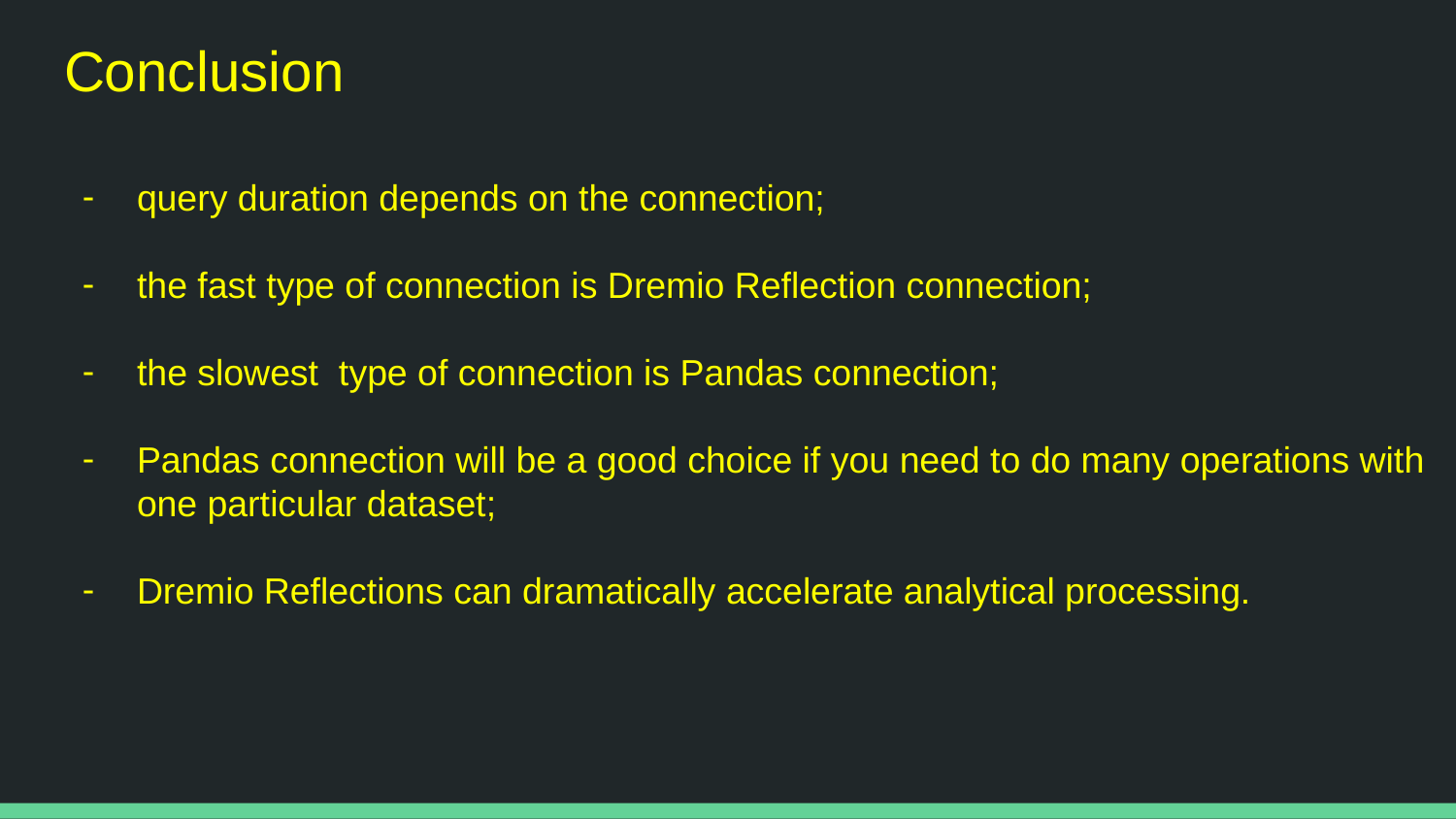

# Conclusion

query duration depends on the connection;

the fast type of connection is Dremio Reflection connection;

the slowest  type of connection is Pandas connection;

Pandas connection will be a good choice if you need to do many operations with
one particular dataset;

Dremio Reflections can dramatically accelerate analytical processing.